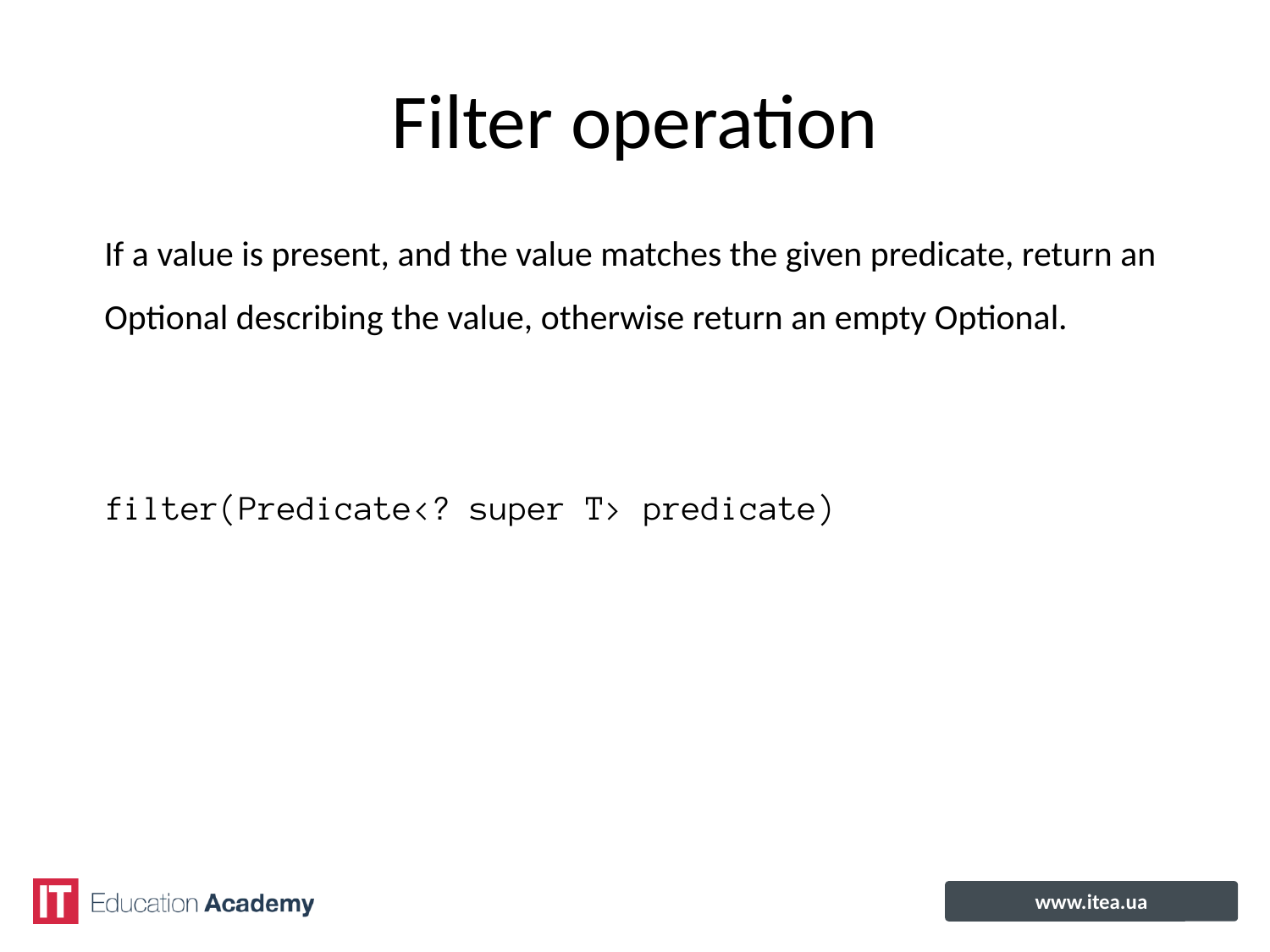

# Filter operation
If a value is present, and the value matches the given predicate, return an
Optional describing the value, otherwise return an empty Optional.

filter(Predicate<? super T> predicate)